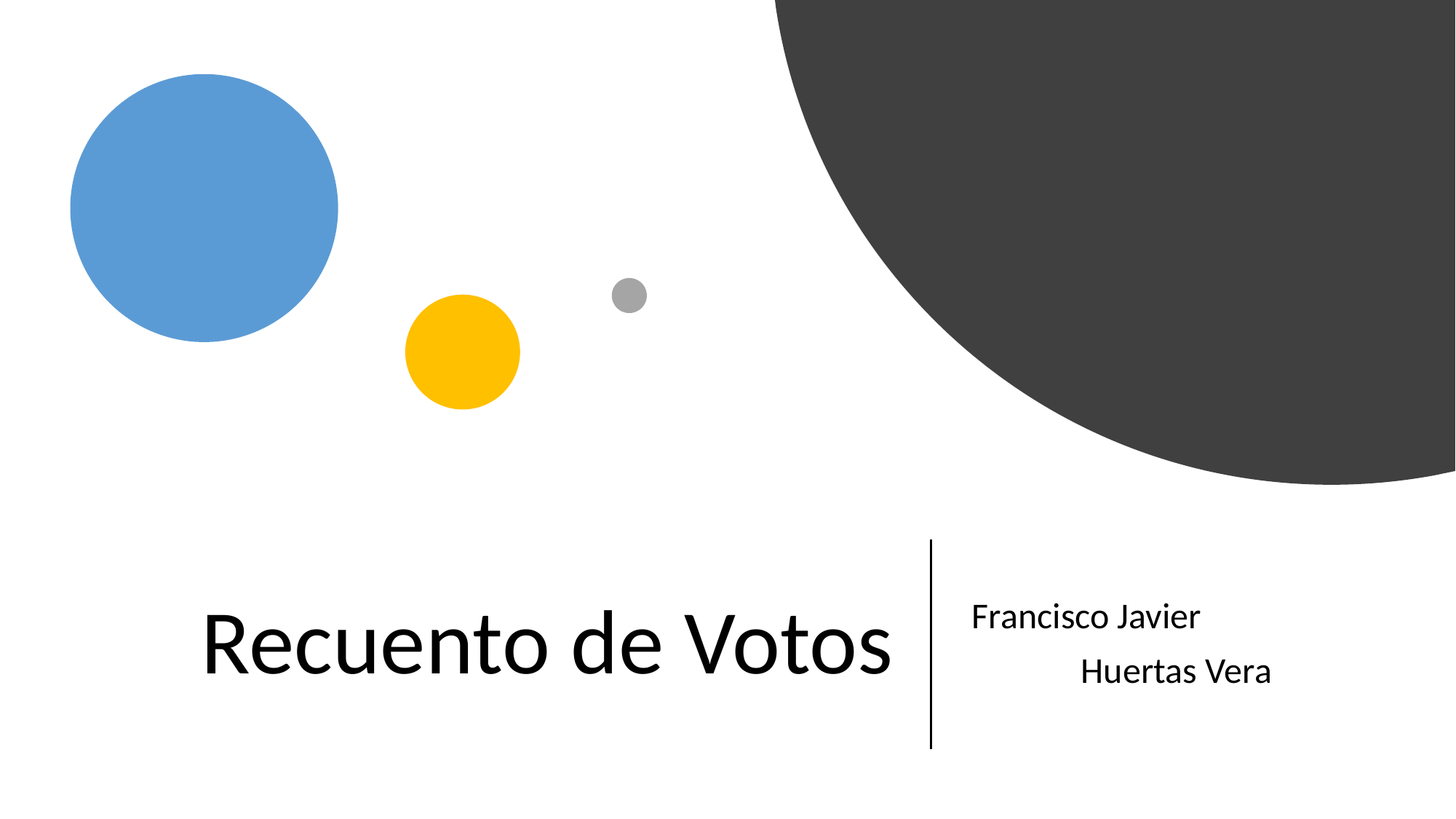

# Recuento de Votos
Francisco Javier
	Huertas Vera